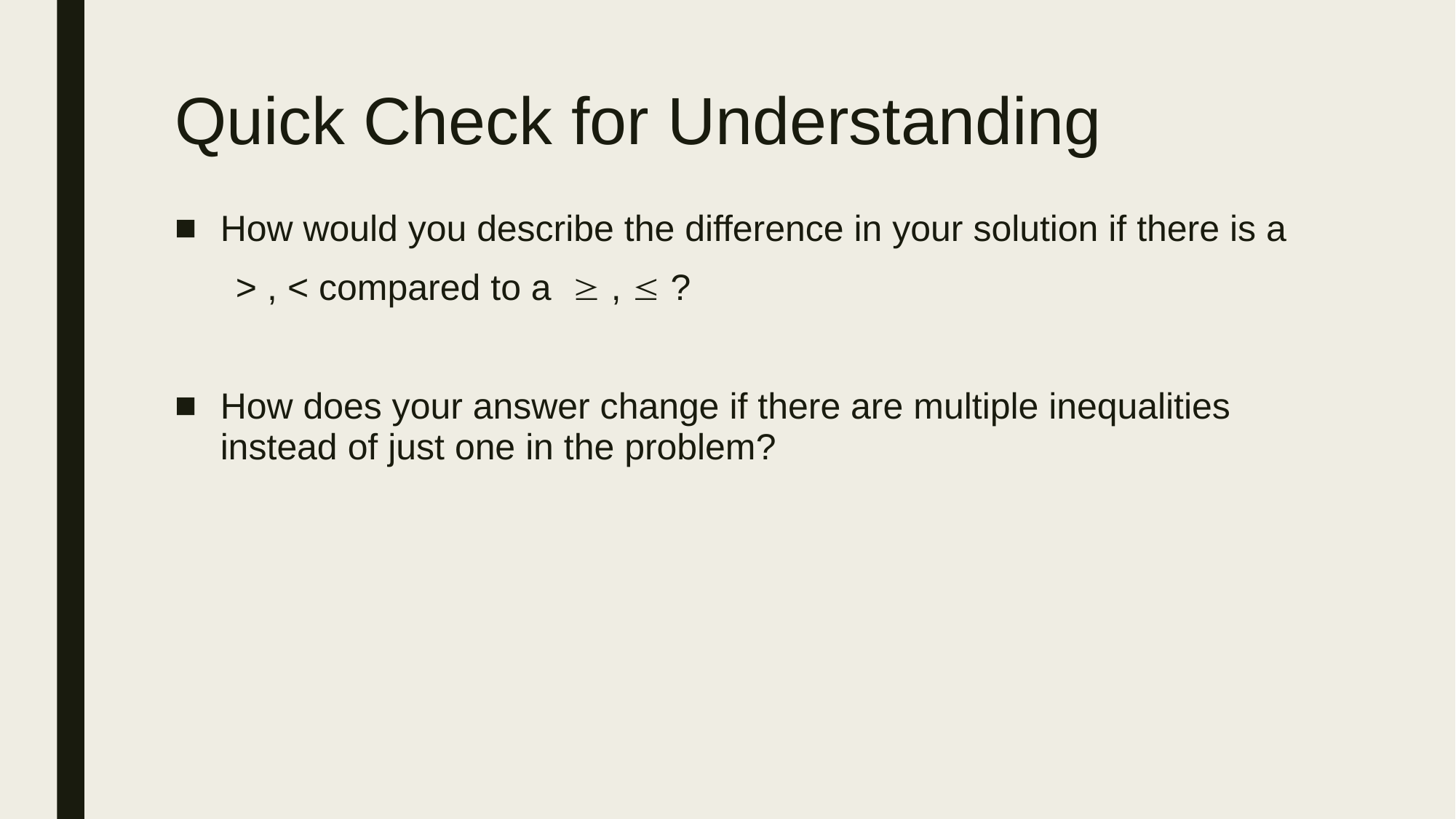

# Quick Check for Understanding
How would you describe the difference in your solution if there is a
      > , < compared to a  ≥ , ≤ ?

How does your answer change if there are multiple inequalities instead of just one in the problem?